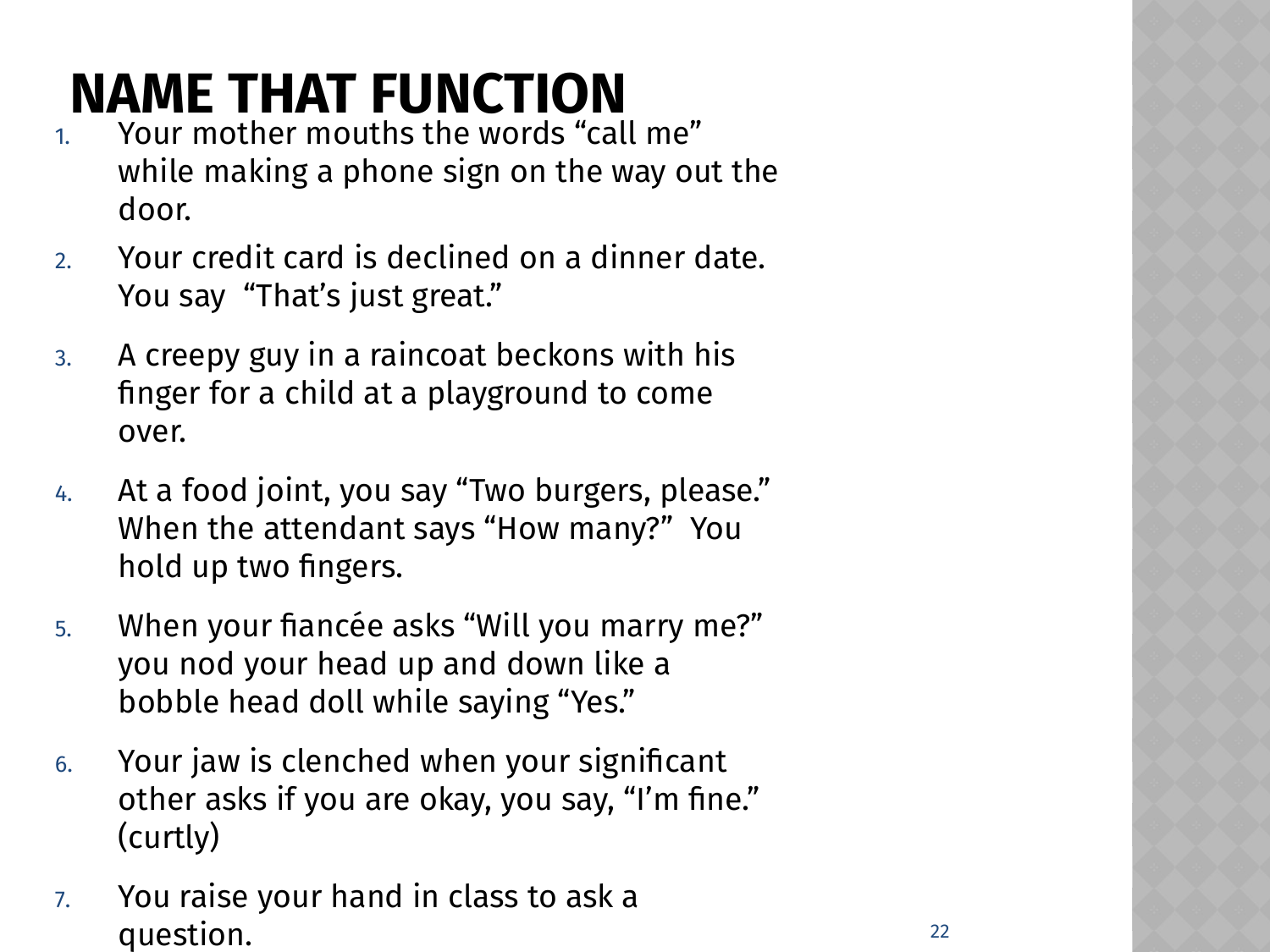

# Name that function
Your mother mouths the words “call me” while making a phone sign on the way out the door.
Your credit card is declined on a dinner date. You say  “That’s just great.”
A creepy guy in a raincoat beckons with his finger for a child at a playground to come over.
At a food joint, you say “Two burgers, please.” When the attendant says “How many?”  You hold up two fingers.
When your fiancée asks “Will you marry me?” you nod your head up and down like a bobble head doll while saying “Yes.”
Your jaw is clenched when your significant other asks if you are okay, you say, “I’m fine.” (curtly)
You raise your hand in class to ask a question.

22